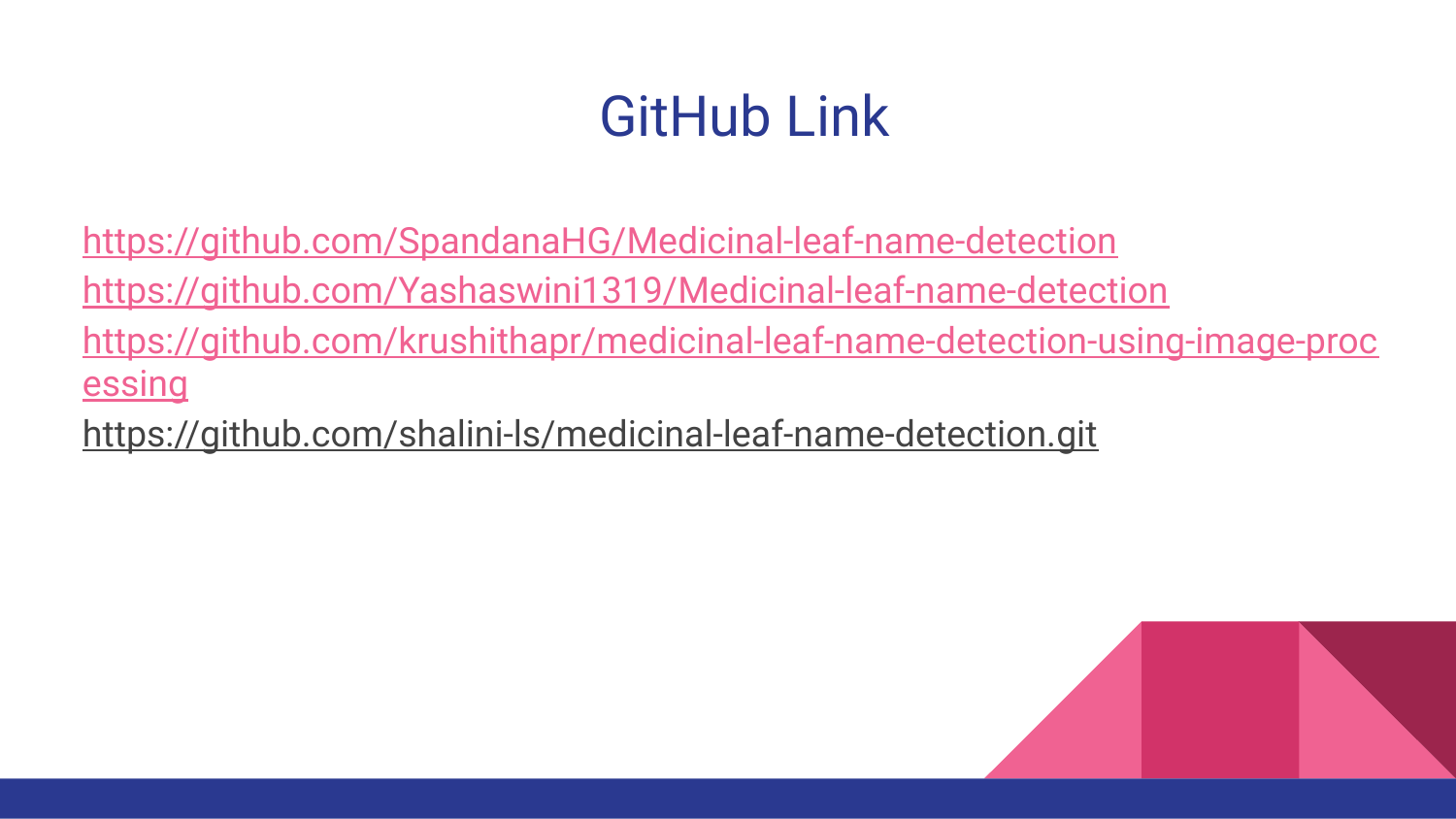

# GitHub Link
https://github.com/SpandanaHG/Medicinal-leaf-name-detection
https://github.com/Yashaswini1319/Medicinal-leaf-name-detection
https://github.com/krushithapr/medicinal-leaf-name-detection-using-image-processing
https://github.com/shalini-ls/medicinal-leaf-name-detection.git